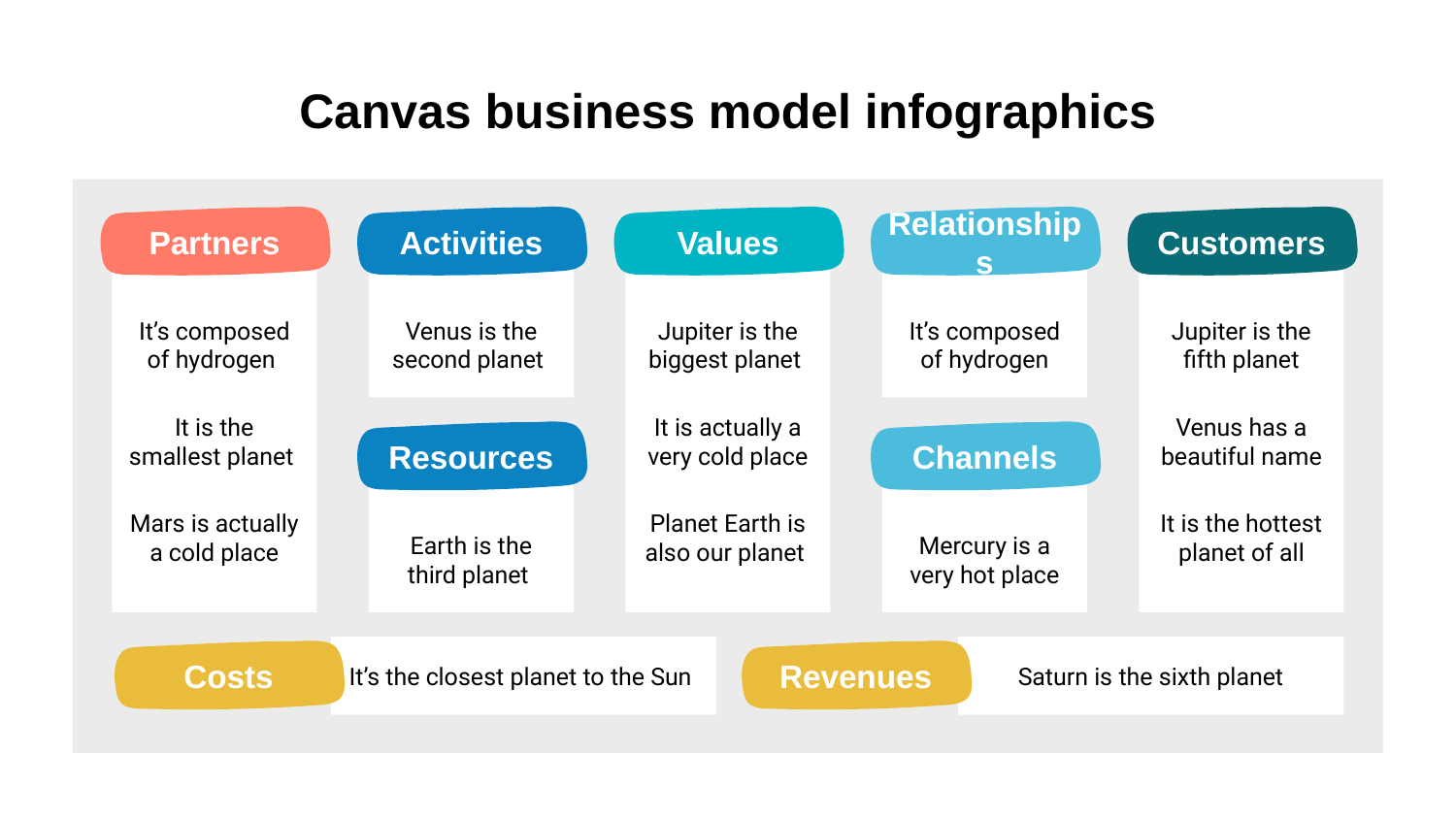

# Canvas business model infographics

Partners
Activities
Values
Relationships
Customers

It’s composed of hydrogen
Venus is the second planet

Jupiter is the biggest planet

It’s composed of hydrogen

Jupiter is the fifth planet

It is the smallest planet
It is actually a very cold place

Venus has a beautiful name

Resources
Channels

Mars is actually a cold place

Planet Earth is also our planet

It is the hottest planet of all
Earth is the third planet

Mercury is a very hot place

It’s the closest planet to the Sun
Saturn is the sixth planet
Costs
Revenues